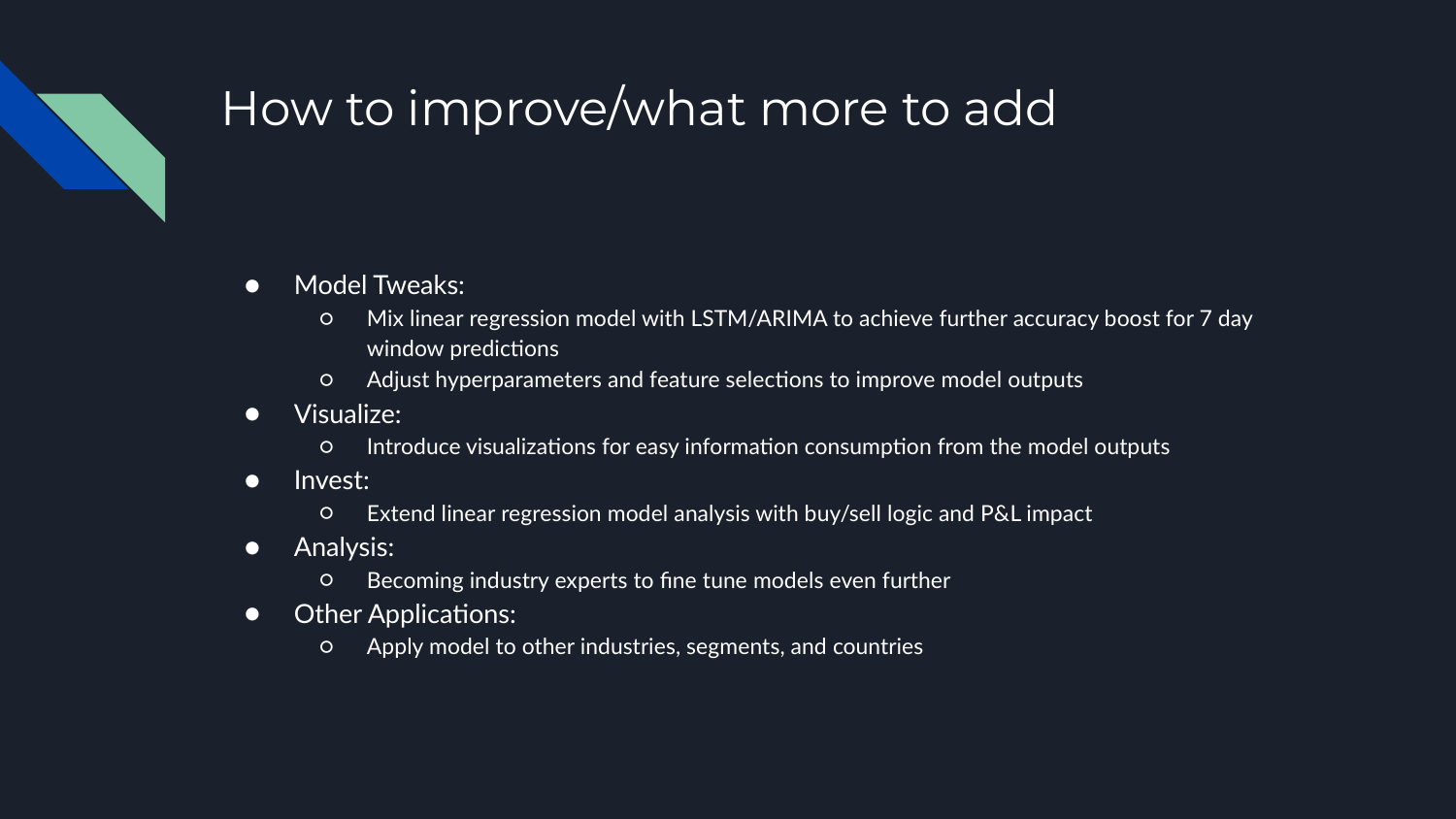

# How to improve/what more to add
Model Tweaks:
Mix linear regression model with LSTM/ARIMA to achieve further accuracy boost for 7 day window predictions
Adjust hyperparameters and feature selections to improve model outputs
Visualize:
Introduce visualizations for easy information consumption from the model outputs
Invest:
Extend linear regression model analysis with buy/sell logic and P&L impact
Analysis:
Becoming industry experts to fine tune models even further
Other Applications:
Apply model to other industries, segments, and countries